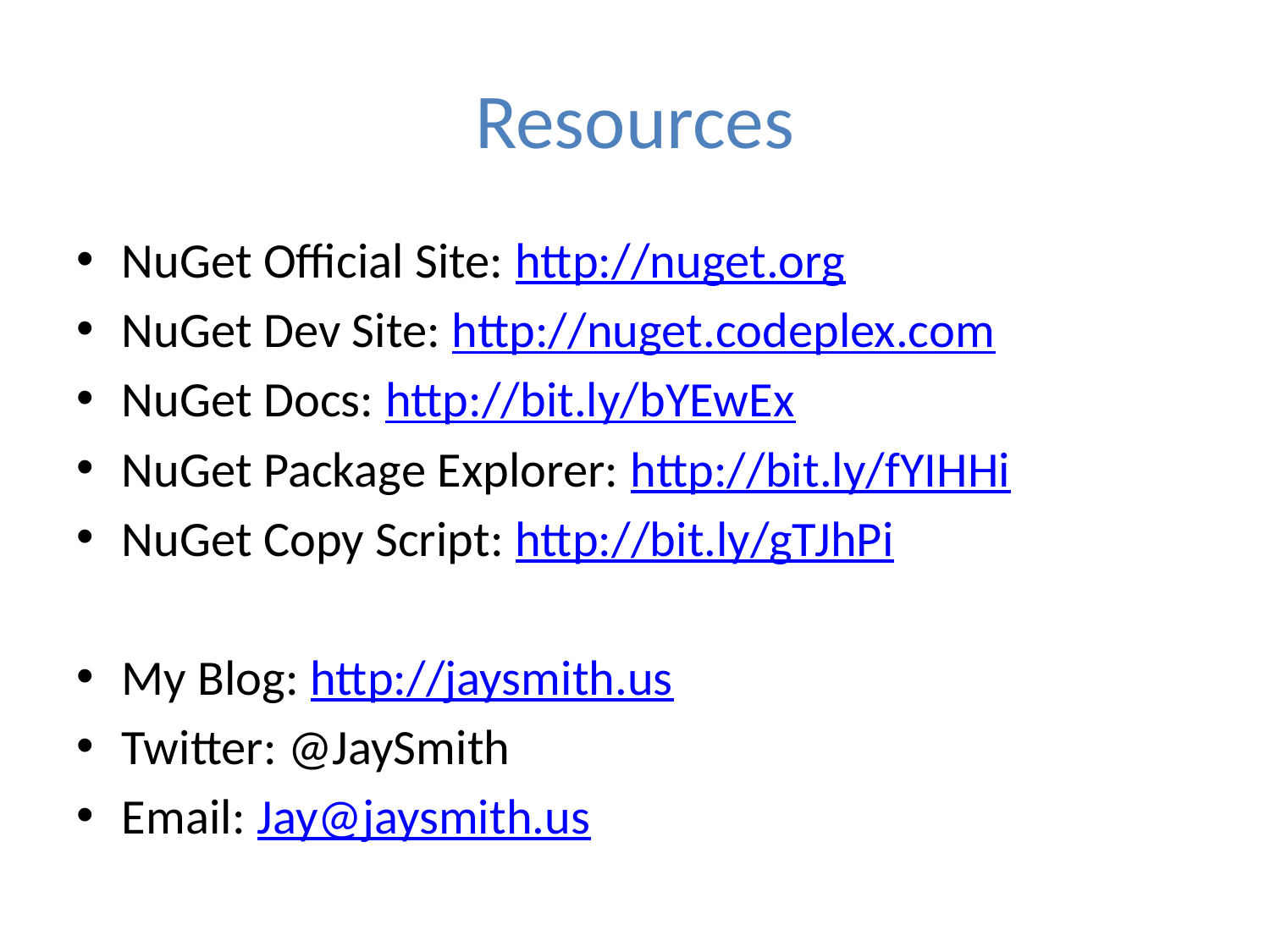

# Resources
NuGet Official Site: http://nuget.org
NuGet Dev Site: http://nuget.codeplex.com
NuGet Docs: http://bit.ly/bYEwEx
NuGet Package Explorer: http://bit.ly/fYIHHi
NuGet Copy Script: http://bit.ly/gTJhPi

My Blog: http://jaysmith.us
Twitter: @JaySmith
Email: Jay@jaysmith.us